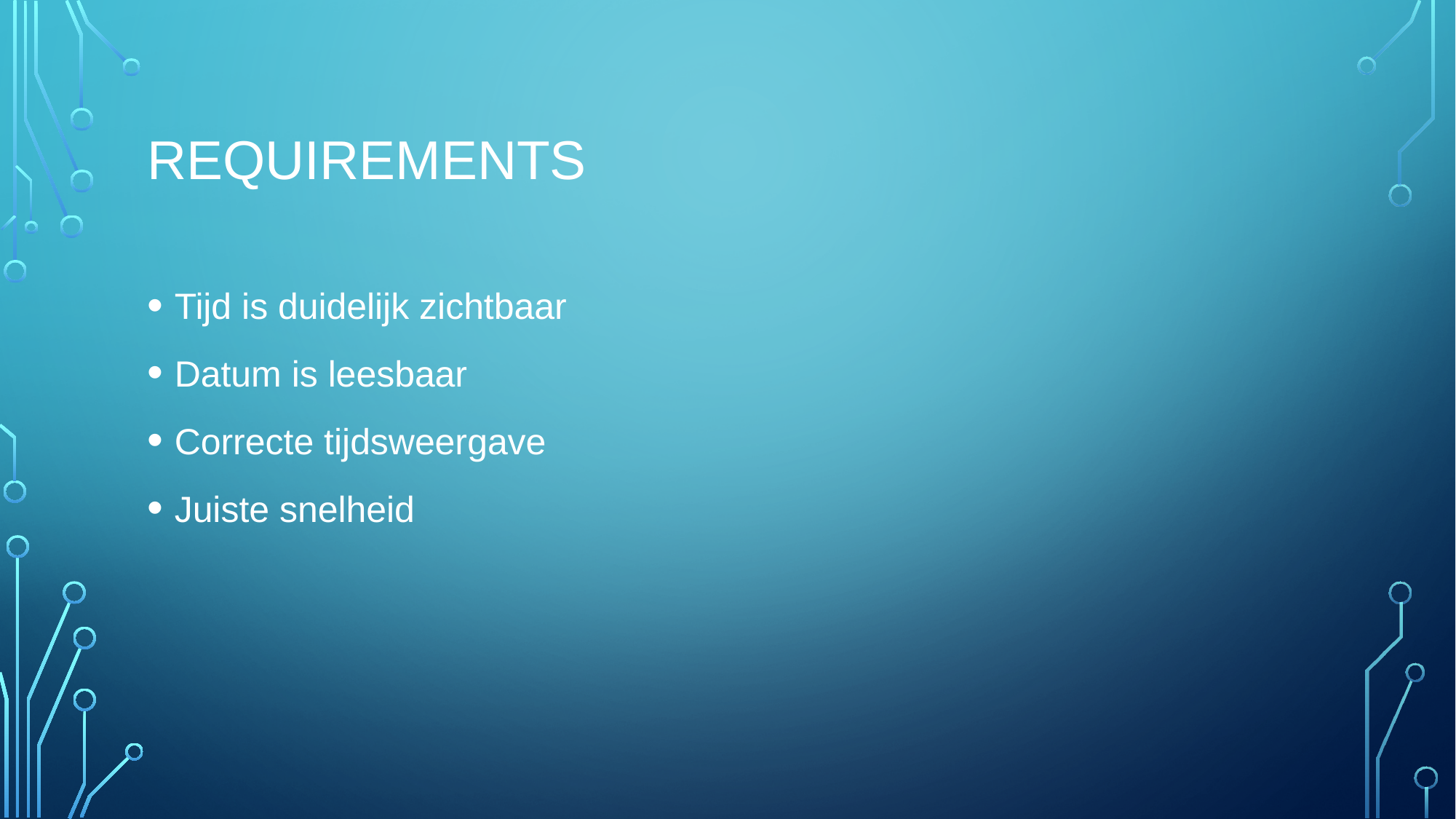

# requirements
Tijd is duidelijk zichtbaar
Datum is leesbaar
Correcte tijdsweergave
Juiste snelheid